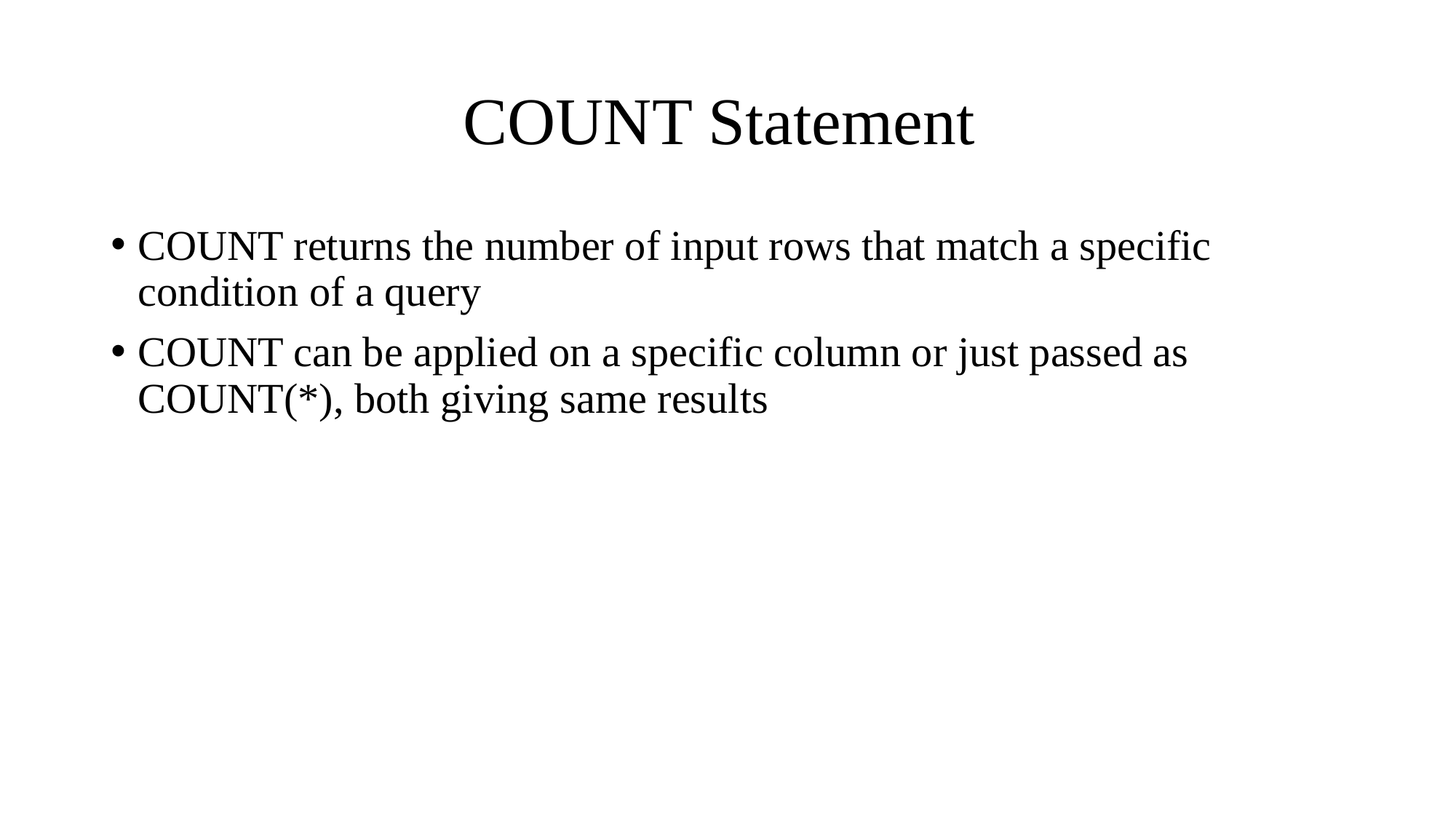

# COUNT Statement
COUNT returns the number of input rows that match a specific condition of a query
COUNT can be applied on a specific column or just passed as COUNT(*), both giving same results